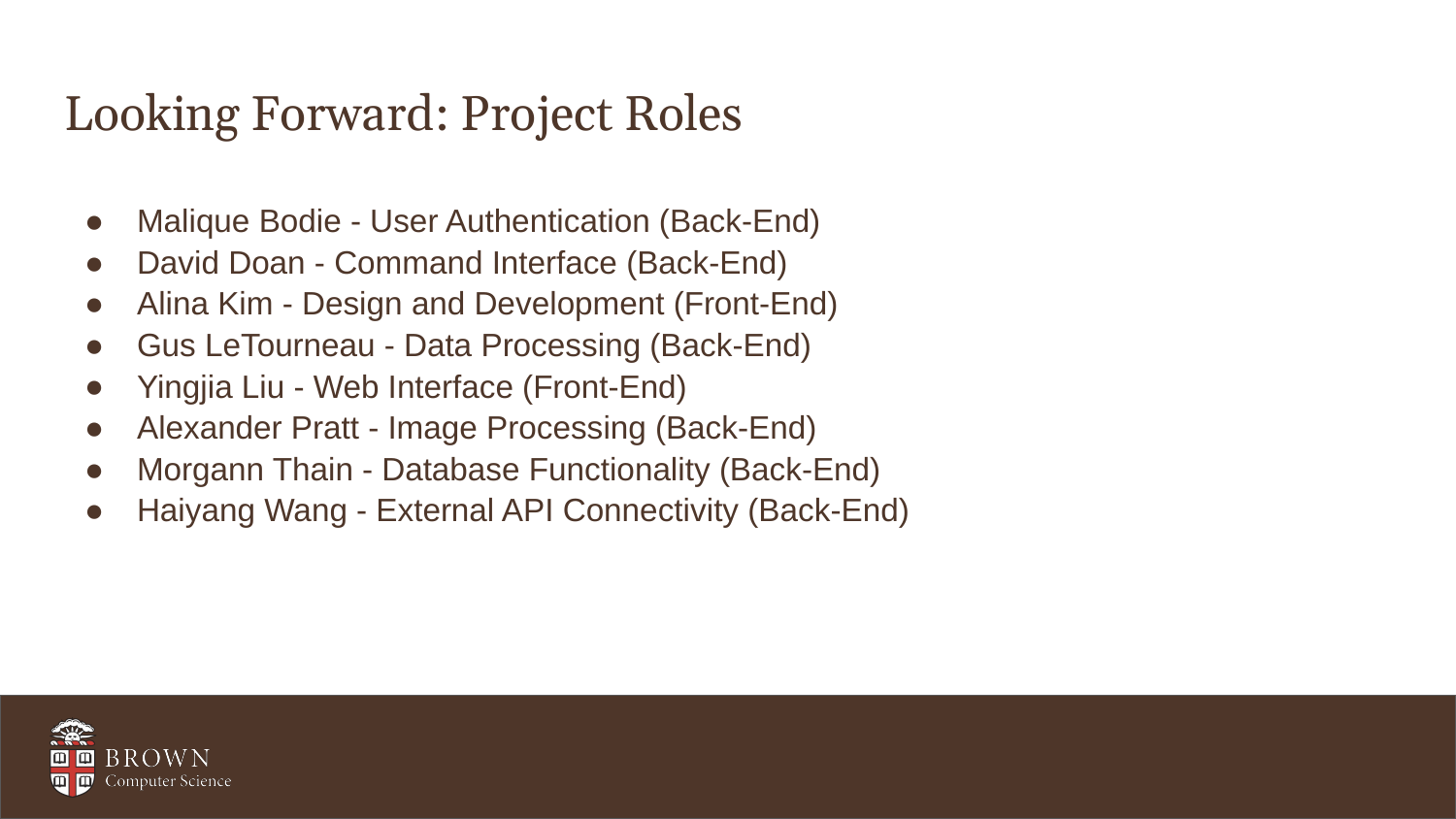

# Looking Forward: Project Roles
Malique Bodie - User Authentication (Back-End)
David Doan - Command Interface (Back-End)
Alina Kim - Design and Development (Front-End)
Gus LeTourneau - Data Processing (Back-End)
Yingjia Liu - Web Interface (Front-End)
Alexander Pratt - Image Processing (Back-End)
Morgann Thain - Database Functionality (Back-End)
Haiyang Wang - External API Connectivity (Back-End)